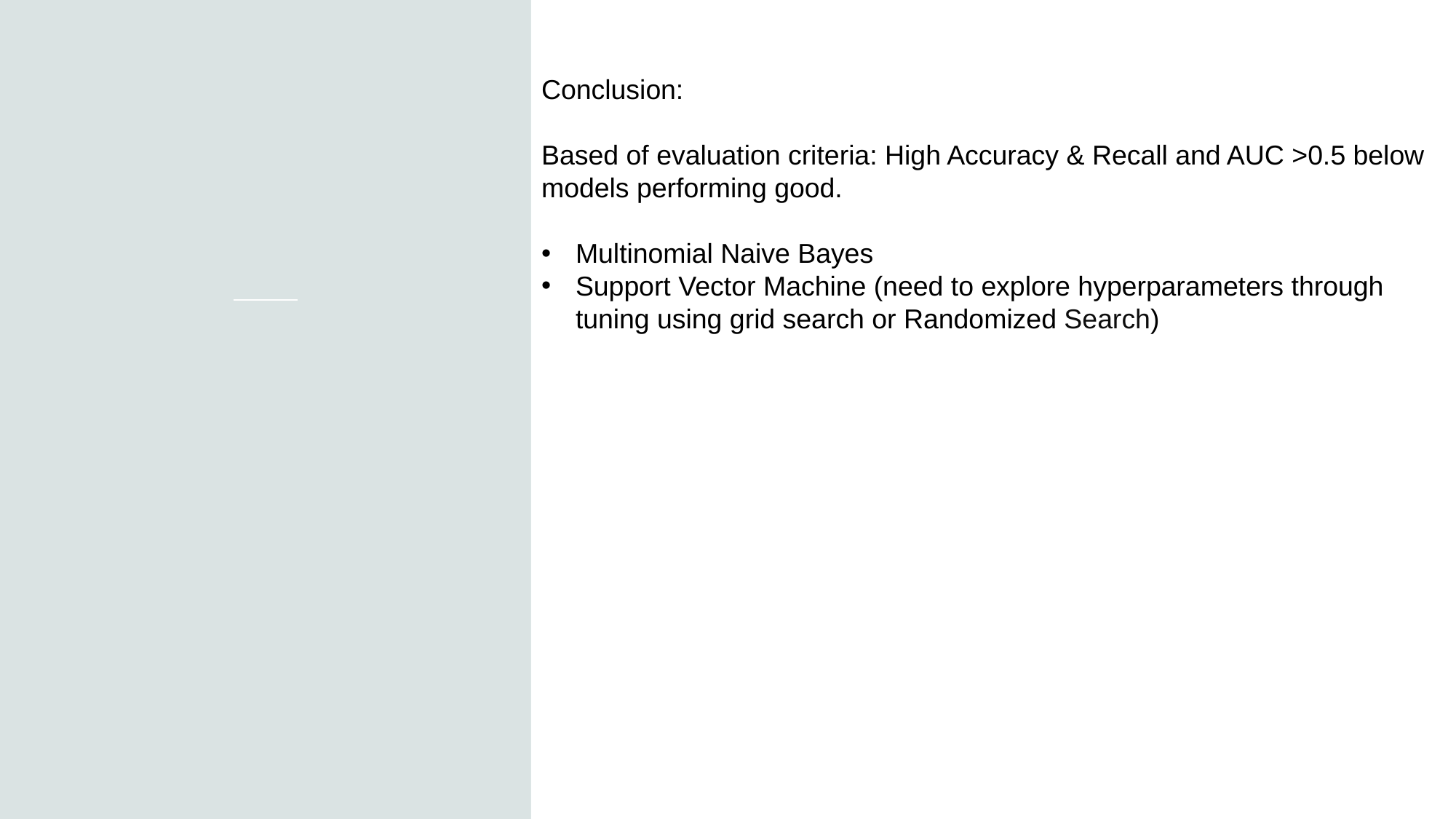

Conclusion:

Based of evaluation criteria: High Accuracy & Recall and AUC >0.5 below models performing good.

Multinomial Naive Bayes
Support Vector Machine (need to explore hyperparameters through tuning using grid search or Randomized Search)